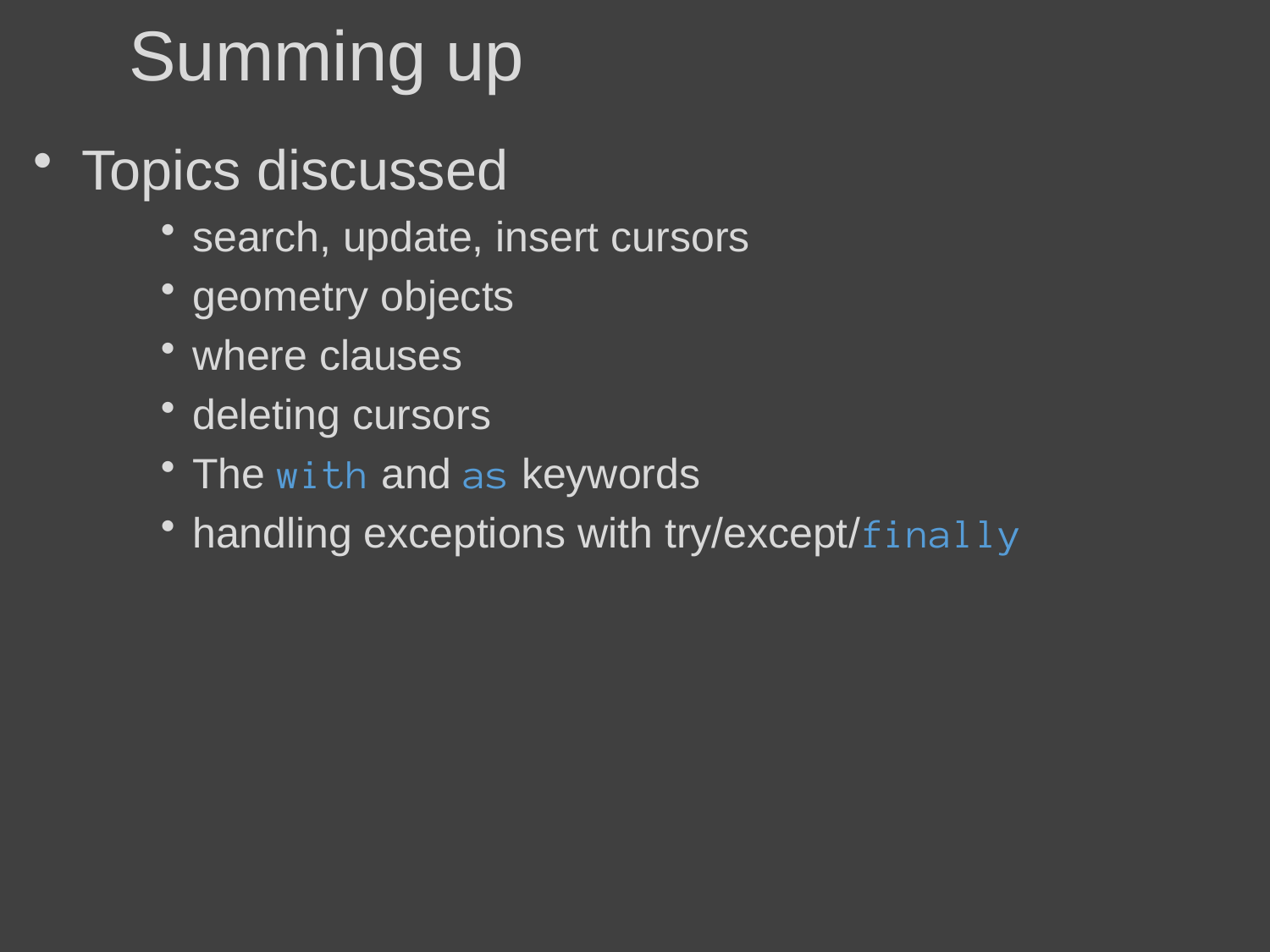

# Summing up
Topics discussed
search, update, insert cursors
geometry objects
where clauses
deleting cursors
The with and as keywords
handling exceptions with try/except/finally